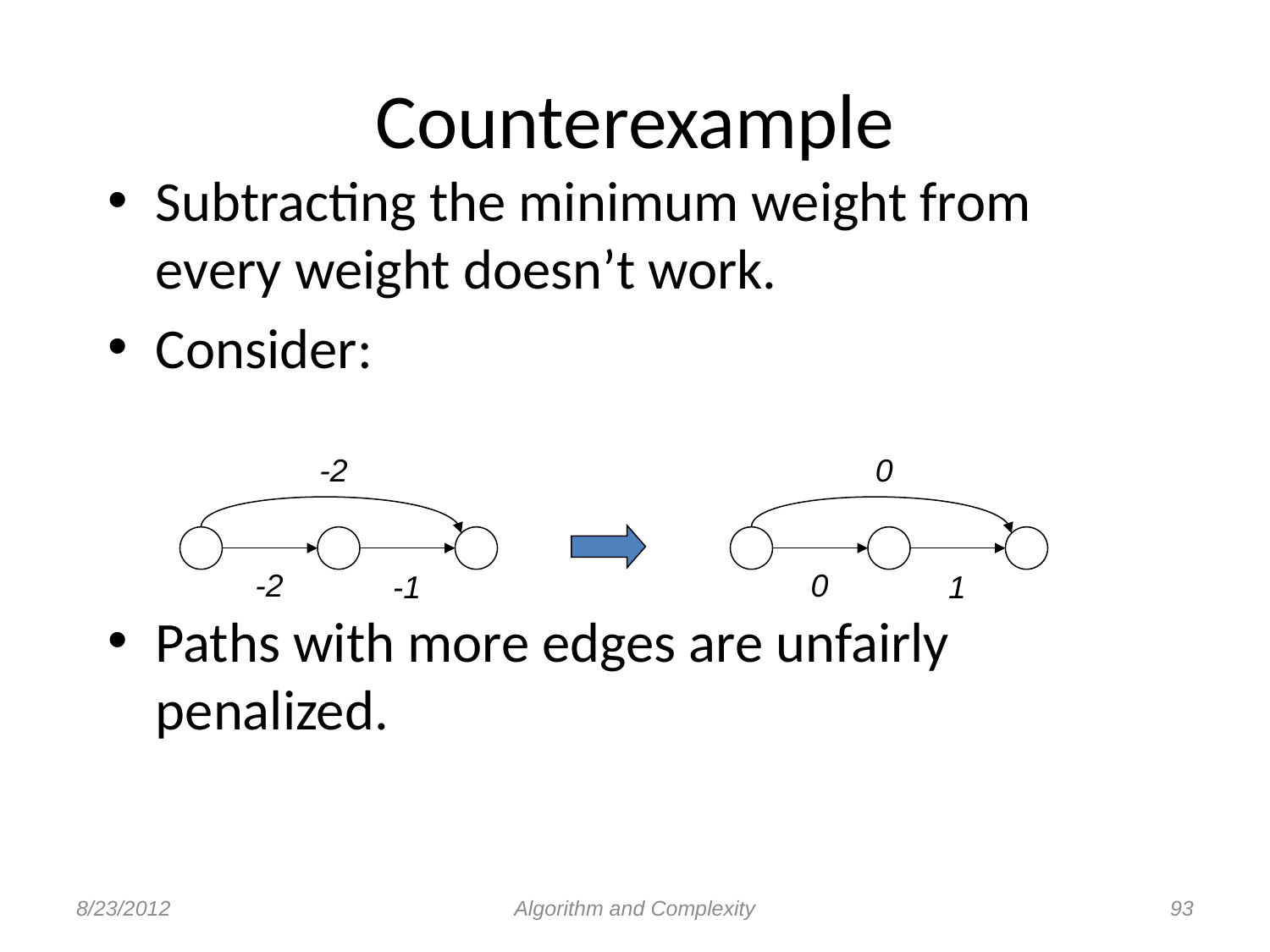

# Counterexample
Subtracting the minimum weight from every weight doesn’t work.
Consider:
Paths with more edges are unfairly penalized.
-2
0

-2
0
-1
1
8/23/2012
Algorithm and Complexity
93